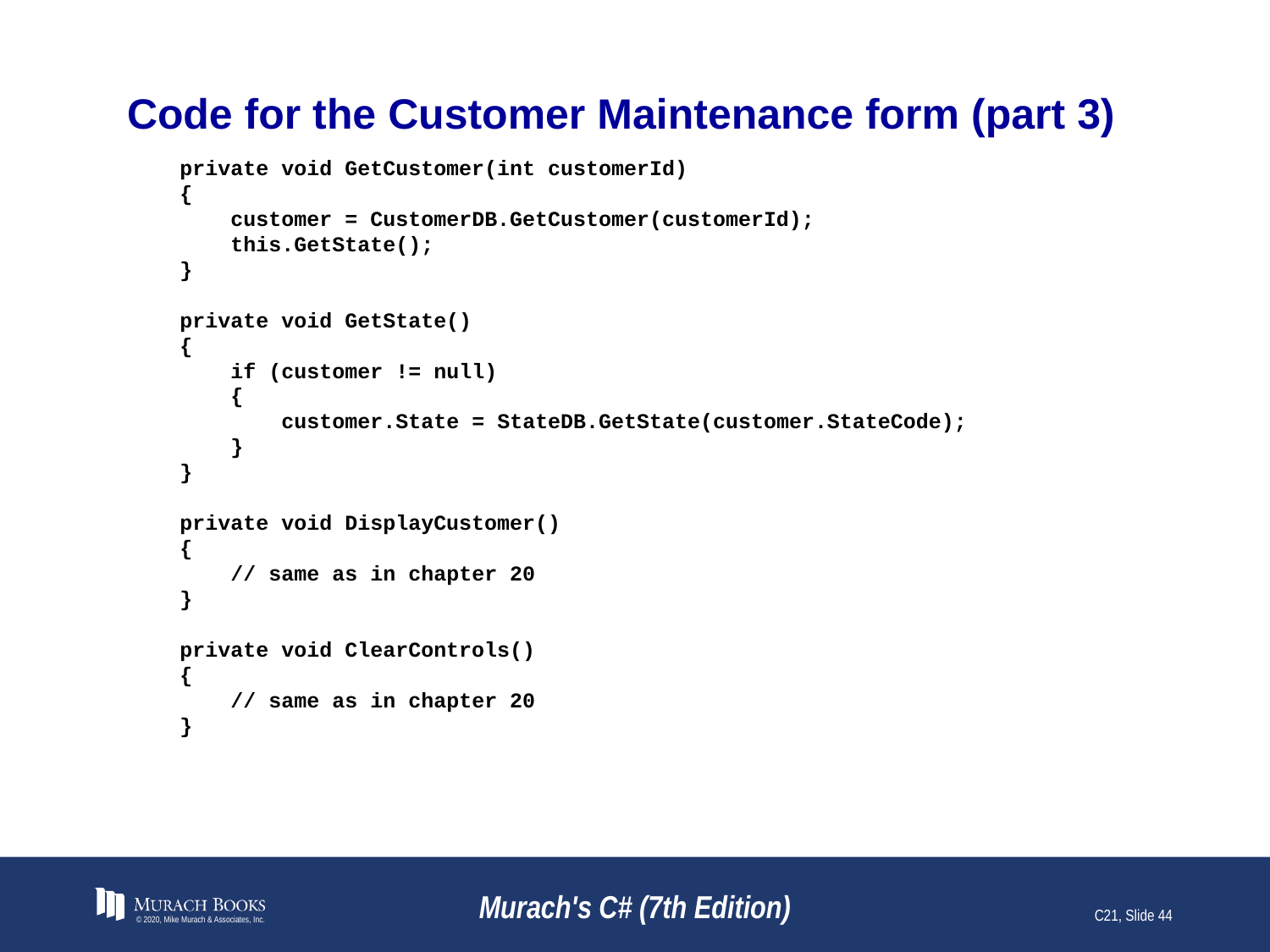

# Code for the Customer Maintenance form (part 3)
    private void GetCustomer(int customerId)
    {
        customer = CustomerDB.GetCustomer(customerId);
        this.GetState();
    }

    private void GetState()
    {
        if (customer != null)
        {
            customer.State = StateDB.GetState(customer.StateCode);
        }
    }

    private void DisplayCustomer()
    {
        // same as in chapter 20
    }

    private void ClearControls()
    {
        // same as in chapter 20
    }

© 2020, Mike Murach & Associates, Inc.
Murach's C# (7th Edition)

C21, Slide 44